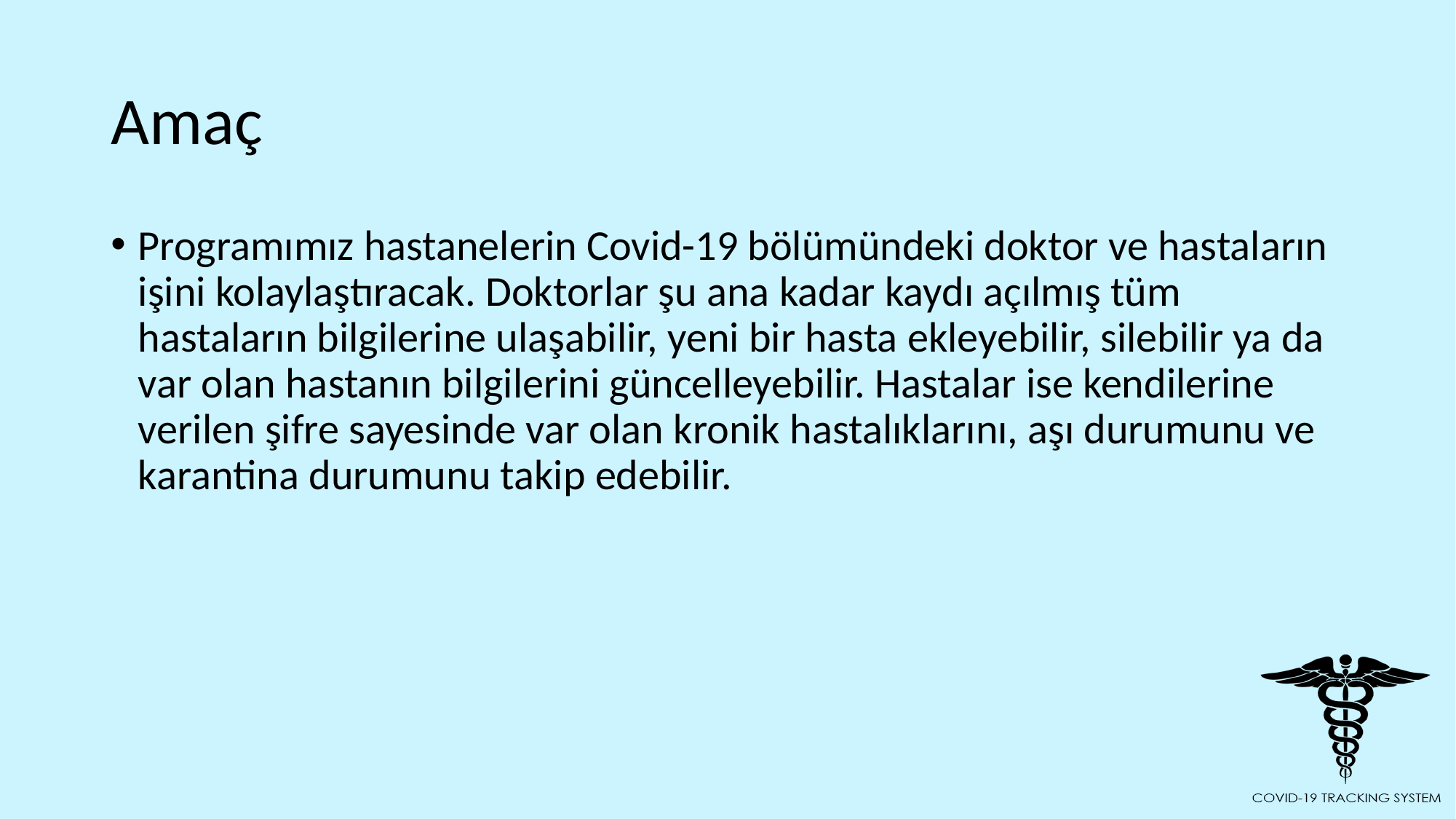

# Amaç
Programımız hastanelerin Covid-19 bölümündeki doktor ve hastaların işini kolaylaştıracak. Doktorlar şu ana kadar kaydı açılmış tüm hastaların bilgilerine ulaşabilir, yeni bir hasta ekleyebilir, silebilir ya da var olan hastanın bilgilerini güncelleyebilir. Hastalar ise kendilerine verilen şifre sayesinde var olan kronik hastalıklarını, aşı durumunu ve karantina durumunu takip edebilir.